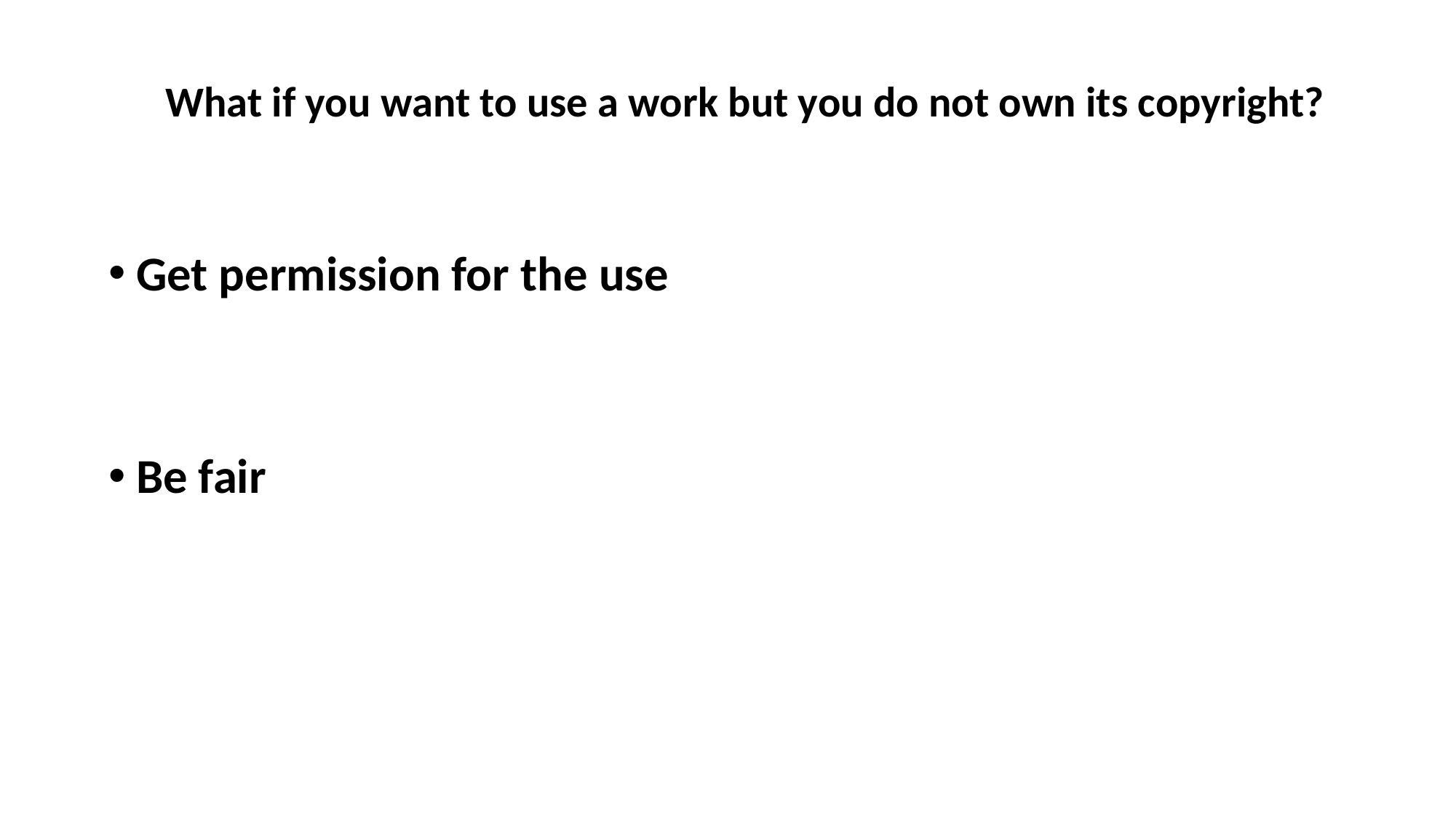

# What if you want to use a work but you do not own its copyright?
Get permission for the use

Be fair